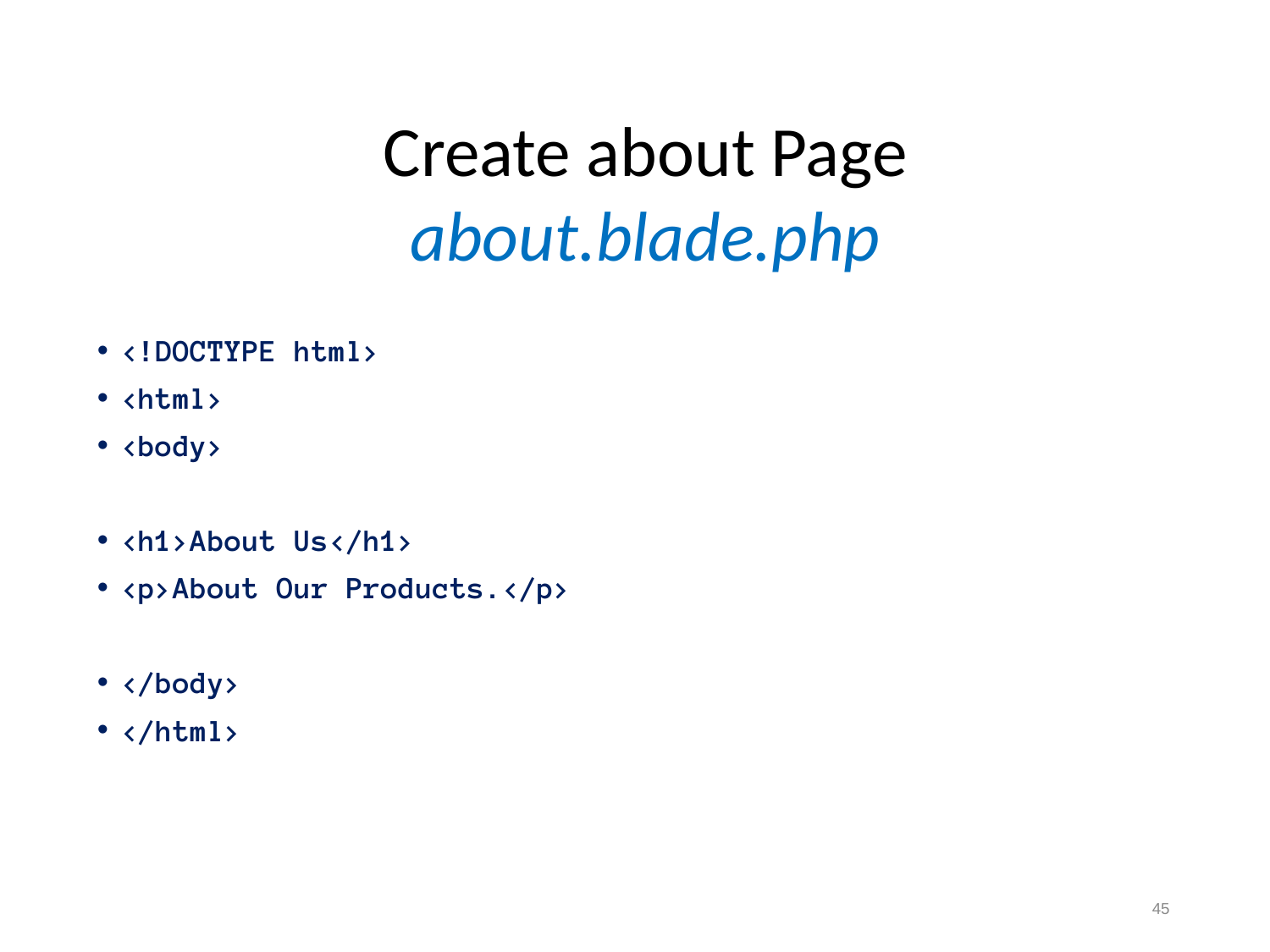

Create about Page
about.blade.php
<!DOCTYPE html>
<html>
<body>

<h1>About Us</h1>
<p>About Our Products.</p>

</body>
</html>
45